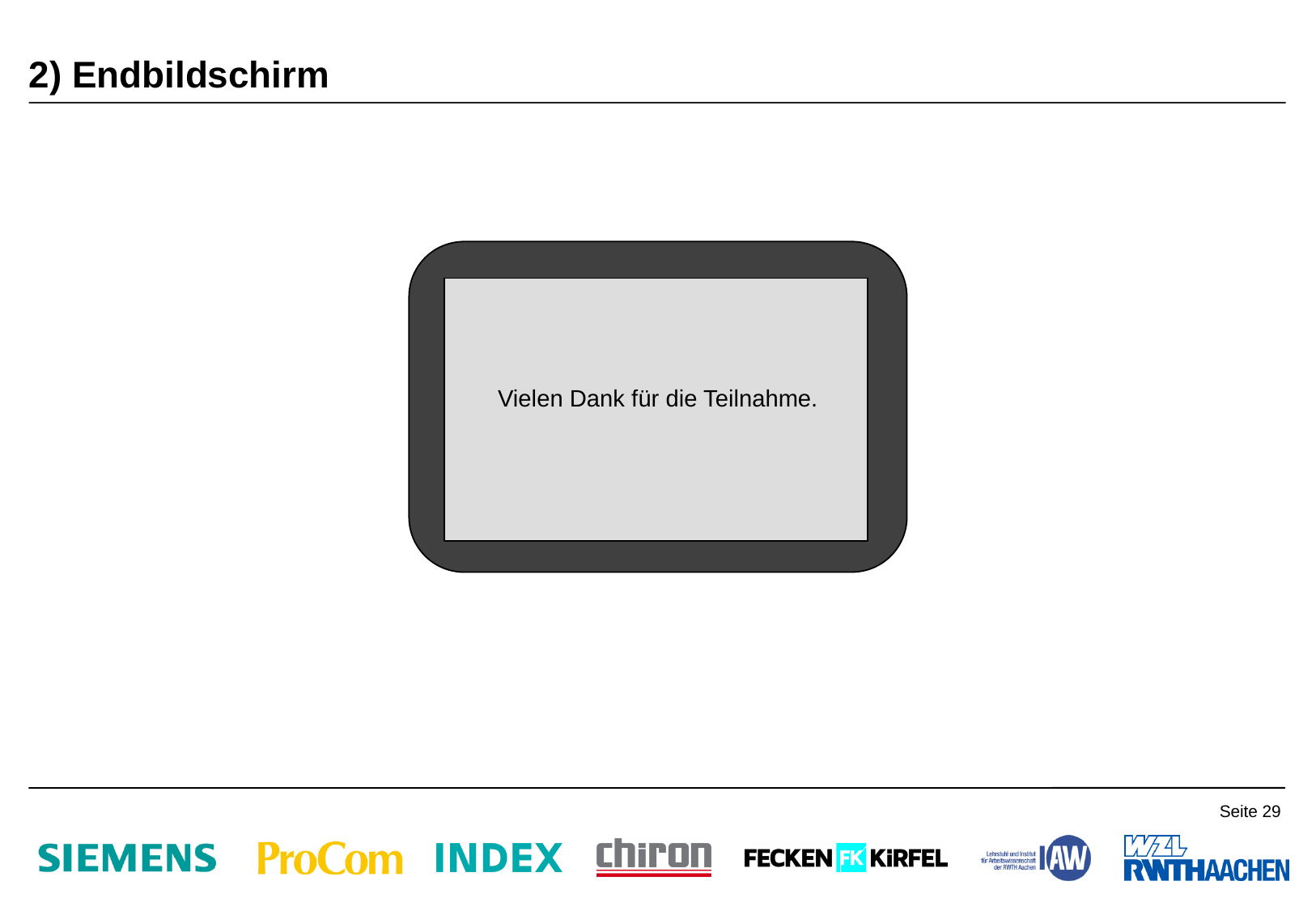

# 2) Endbildschirm

Vielen Dank für die Teilnahme.